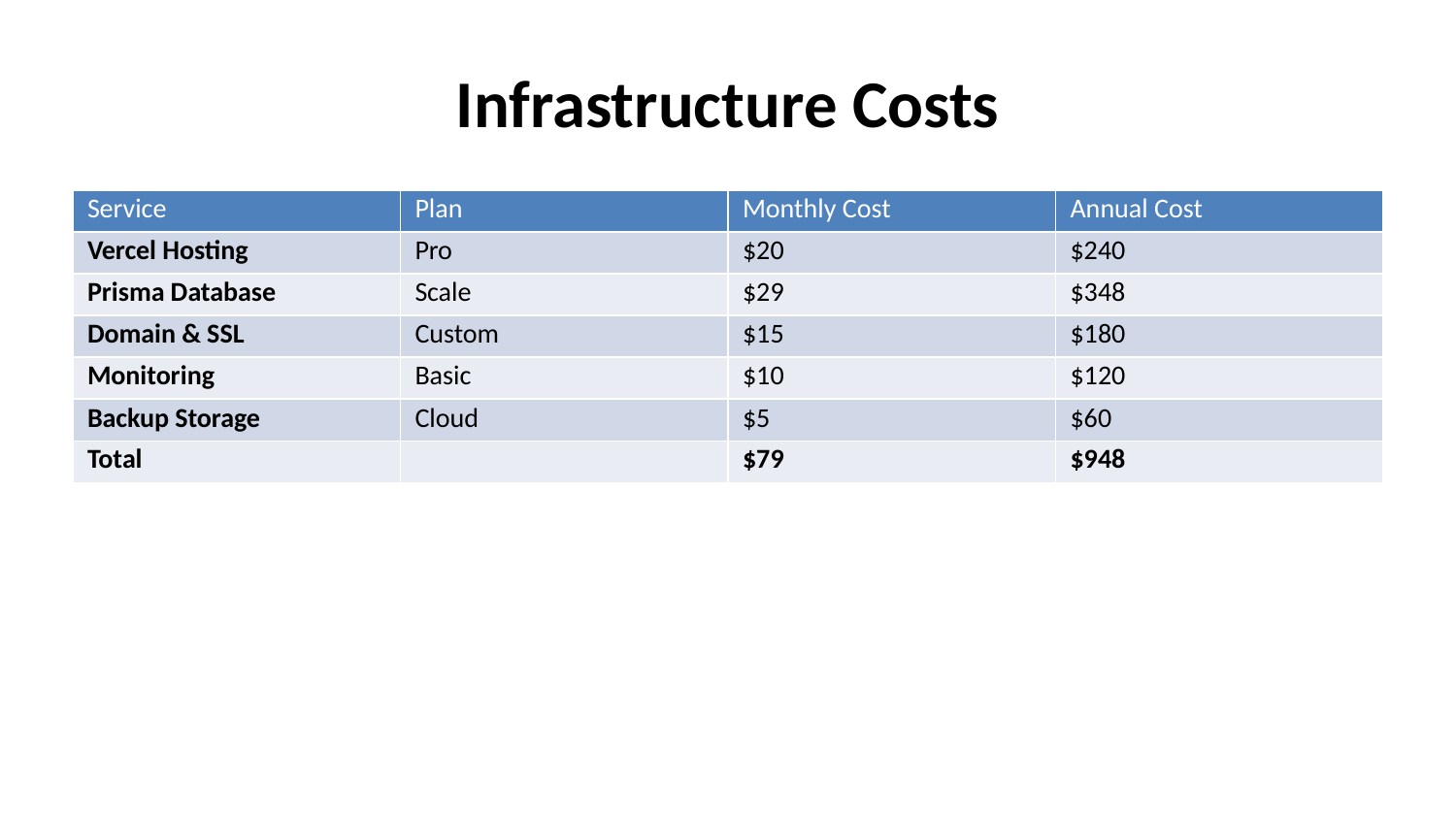

# Infrastructure Costs
| Service | Plan | Monthly Cost | Annual Cost |
| --- | --- | --- | --- |
| Vercel Hosting | Pro | $20 | $240 |
| Prisma Database | Scale | $29 | $348 |
| Domain & SSL | Custom | $15 | $180 |
| Monitoring | Basic | $10 | $120 |
| Backup Storage | Cloud | $5 | $60 |
| Total |  | $79 | $948 |